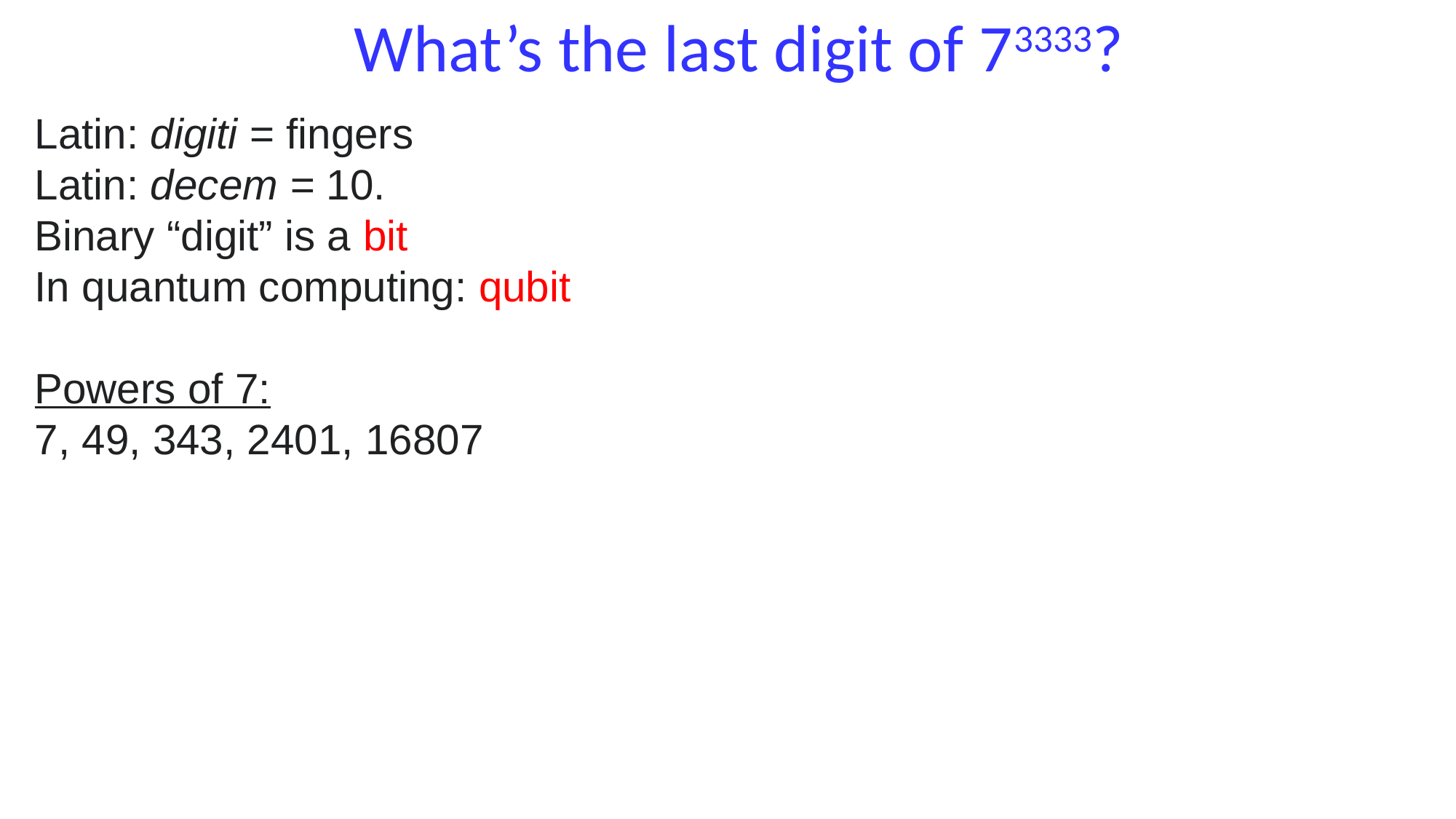

What’s the last digit of 73333?
Latin: digiti = fingers
Latin: decem = 10.
Binary “digit” is a bit
In quantum computing: qubit

Powers of 7:
7, 49, 343, 2401, 16807